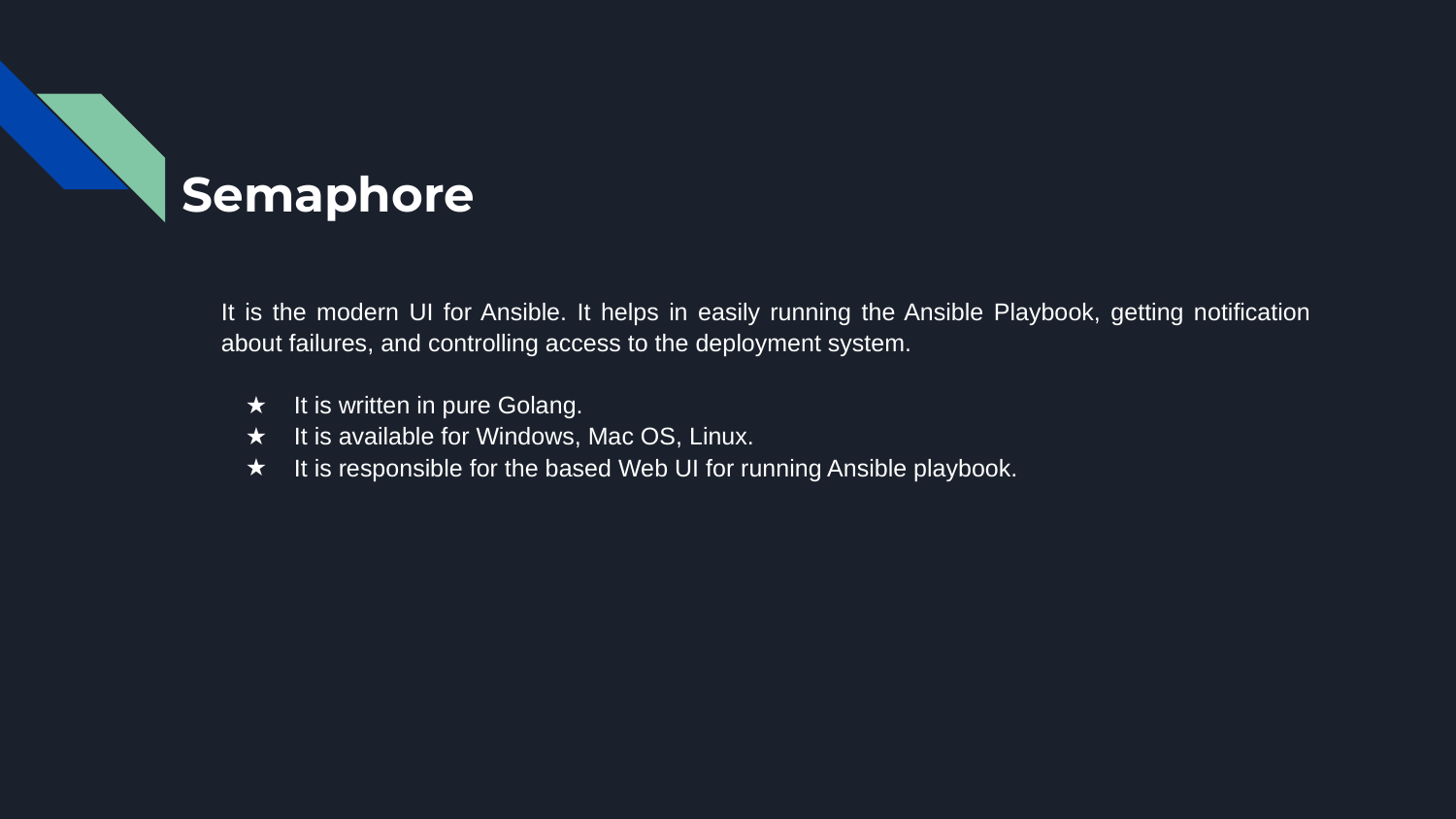

# Semaphore
It is the modern UI for Ansible. It helps in easily running the Ansible Playbook, getting notification about failures, and controlling access to the deployment system.

It is written in pure Golang.
It is available for Windows, Mac OS, Linux.
It is responsible for the based Web UI for running Ansible playbook.